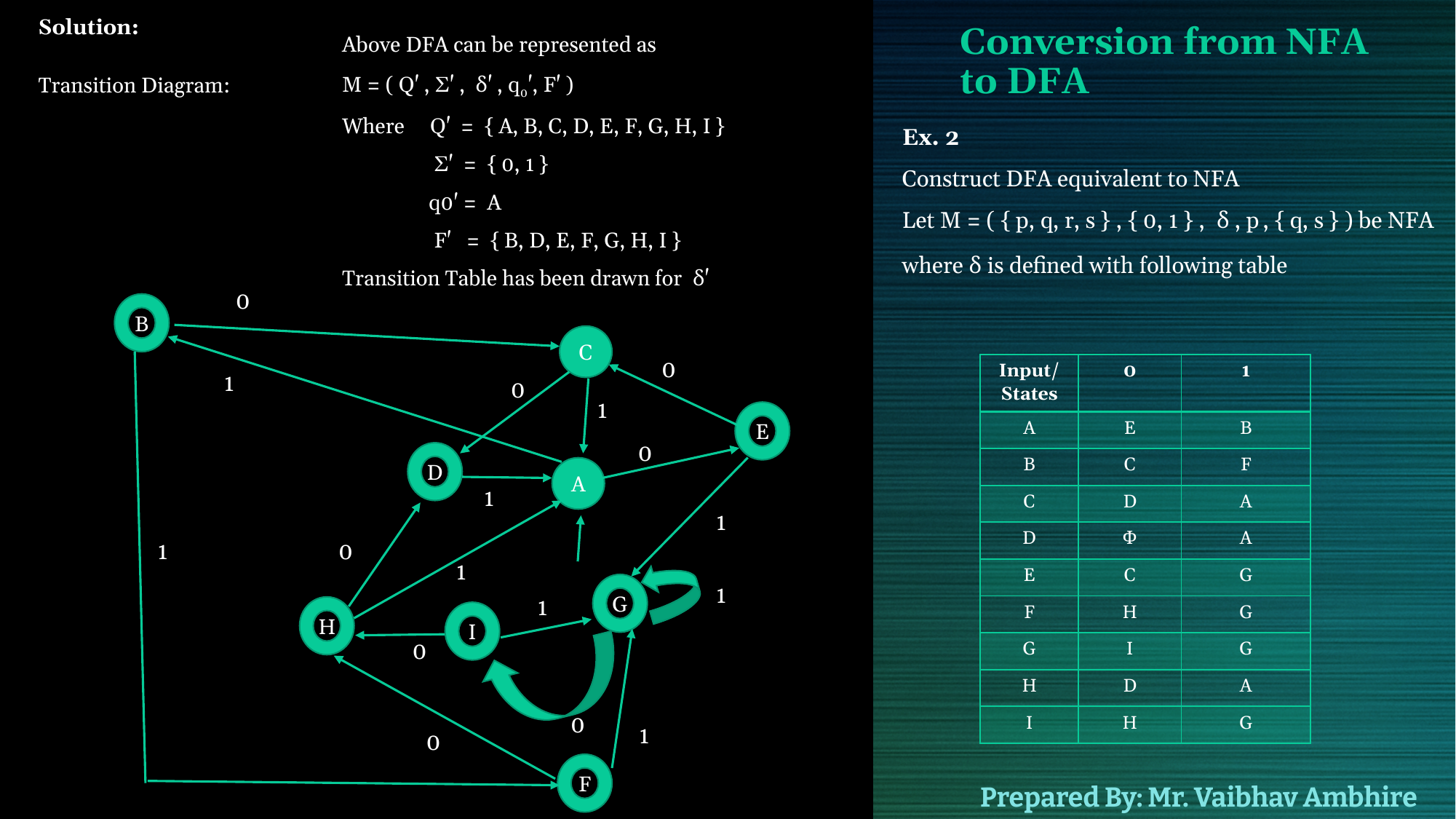

Solution:
Transition Diagram:

# Conversion from NFA to DFA
Above DFA can be represented as
M = ( Q' , Σ' ,  δ' , q0', F' )
Where     Q'  =  { A, B, C, D, E, F, G, H, I }
                  Σ'  =  { 0, 1 }
                 q0' =  A
                  F'   =  { B, D, E, F, G, H, I }
Transition Table has been drawn for  δ'
Ex. 2
Construct DFA equivalent to NFA
Let M = ( { p, q, r, s } , { 0, 1 } ,  δ , p , { q, s } ) be NFA
where δ is defined with following table

0
B
C
0
| Input/ States | 0 | 1 |
| --- | --- | --- |
| A | E | B |
| B | C | F |
| C | D | A |
| D | Φ | A |
| E | C | G |
| F | H | G |
| G | I | G |
| H | D | A |
| I | H | G |
1
0
1
E
0
D
A
1
1
1
0
1

1
G
1
H
I

0
0
1
0
F